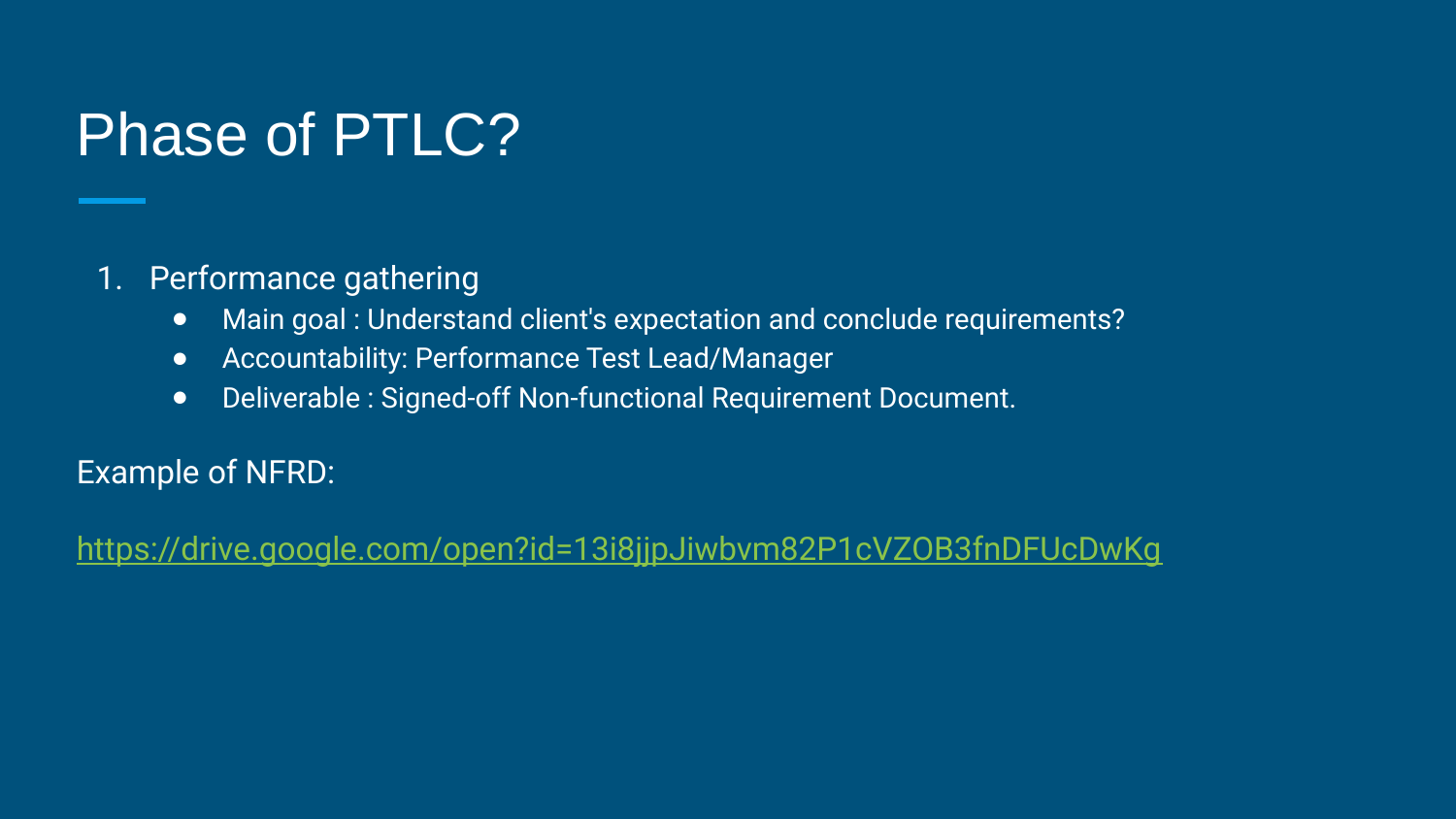

# Phase of PTLC?
Performance gathering
Main goal : Understand client's expectation and conclude requirements?
Accountability: Performance Test Lead/Manager
Deliverable : Signed-off Non-functional Requirement Document.
Example of NFRD:
https://drive.google.com/open?id=13i8jjpJiwbvm82P1cVZOB3fnDFUcDwKg